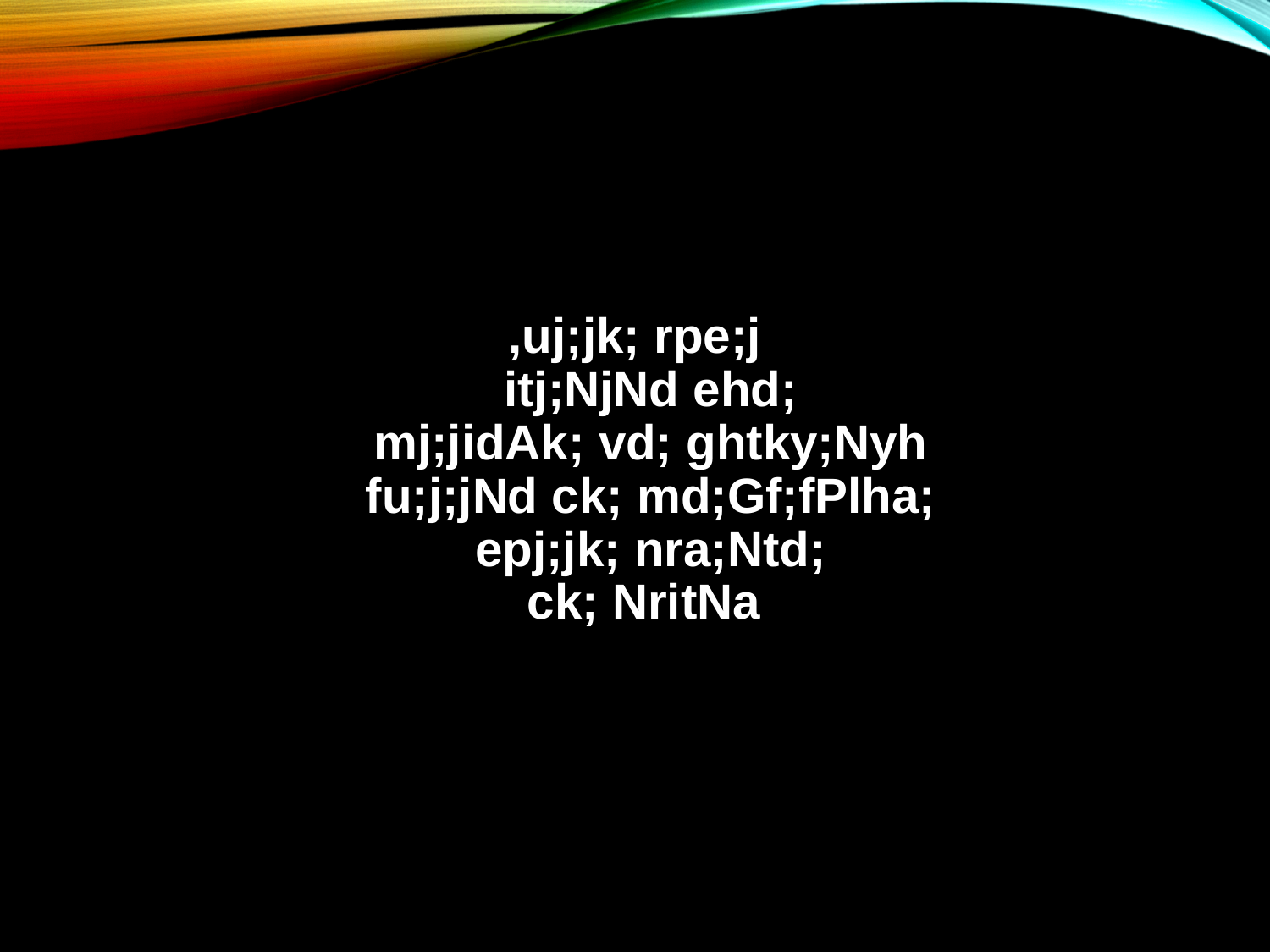

#
,uj;jk; rpe;j
itj;NjNd ehd;
mj;jidAk; vd; ghtky;Nyh
fu;j;jNd ck; md;Gf;fPlha;
epj;jk; nra;Ntd;
ck; NritNa